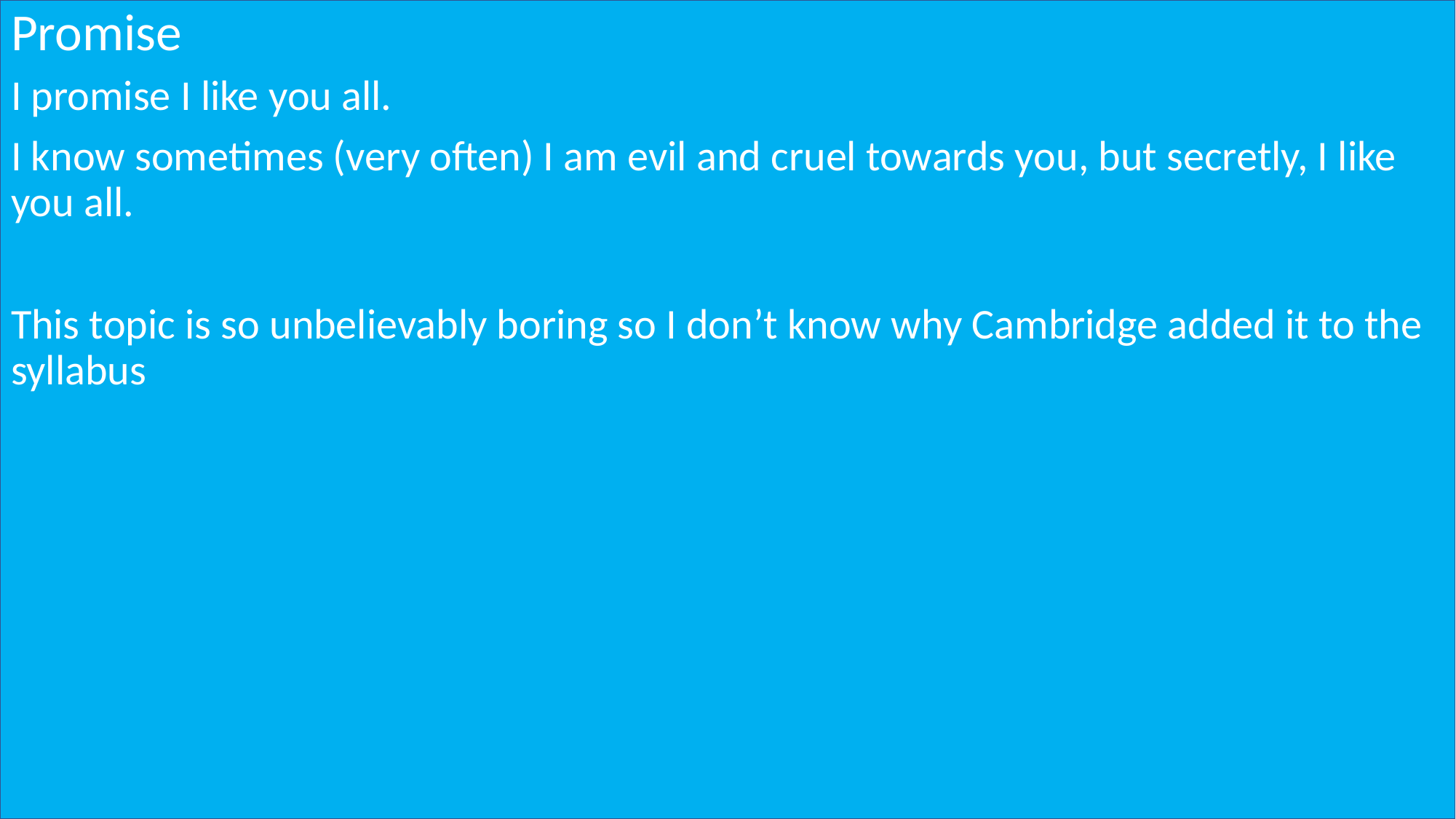

# Promise
I promise I like you all.
I know sometimes (very often) I am evil and cruel towards you, but secretly, I like you all.

This topic is so unbelievably boring so I don’t know why Cambridge added it to the syllabus